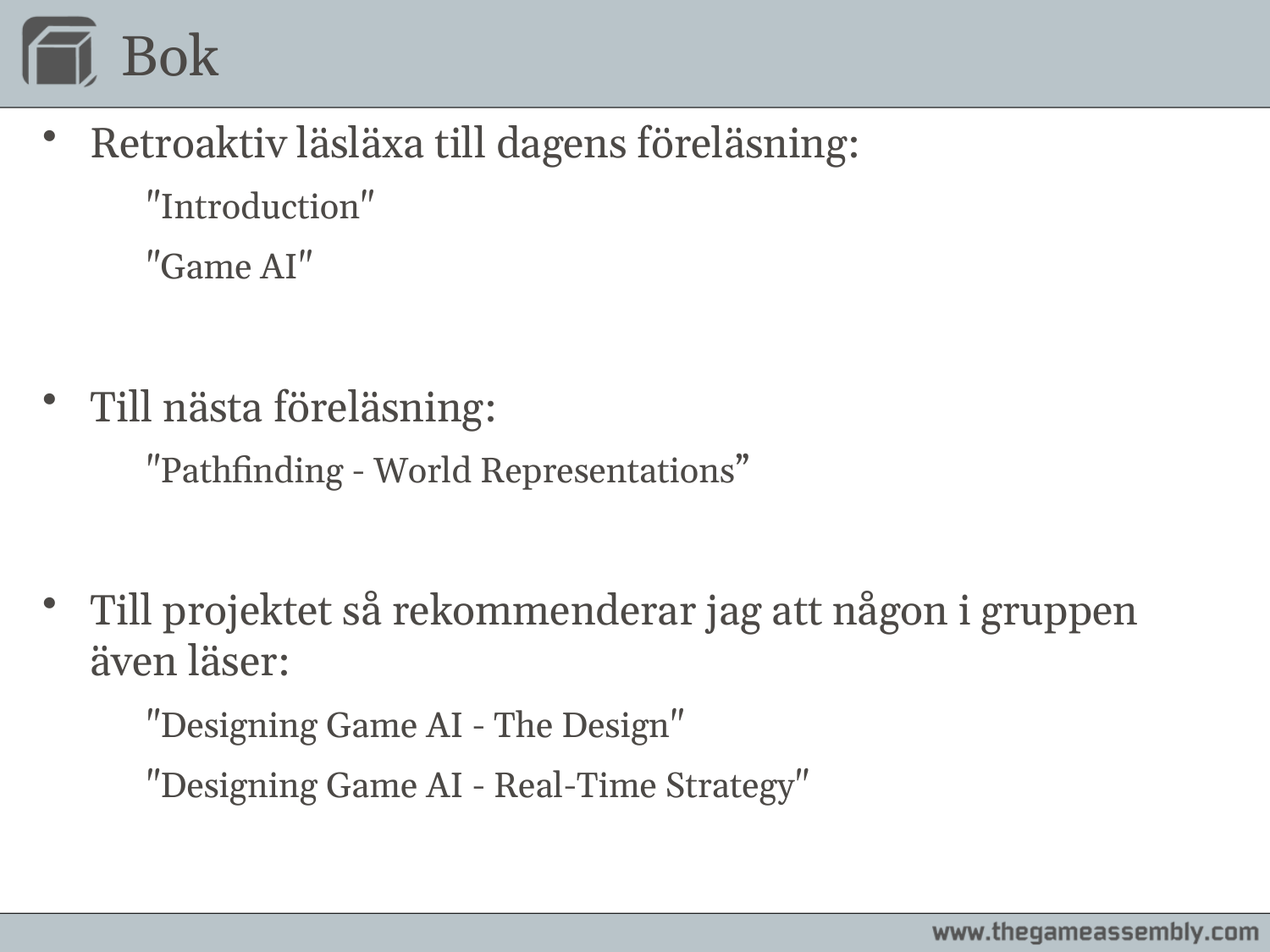

# Bok
Retroaktiv läsläxa till dagens föreläsning:
	"Introduction"
	"Game AI"

Till nästa föreläsning:
	"Pathfinding - World Representations”

Till projektet så rekommenderar jag att någon i gruppen även läser:
	"Designing Game AI - The Design"
	"Designing Game AI - Real-Time Strategy"